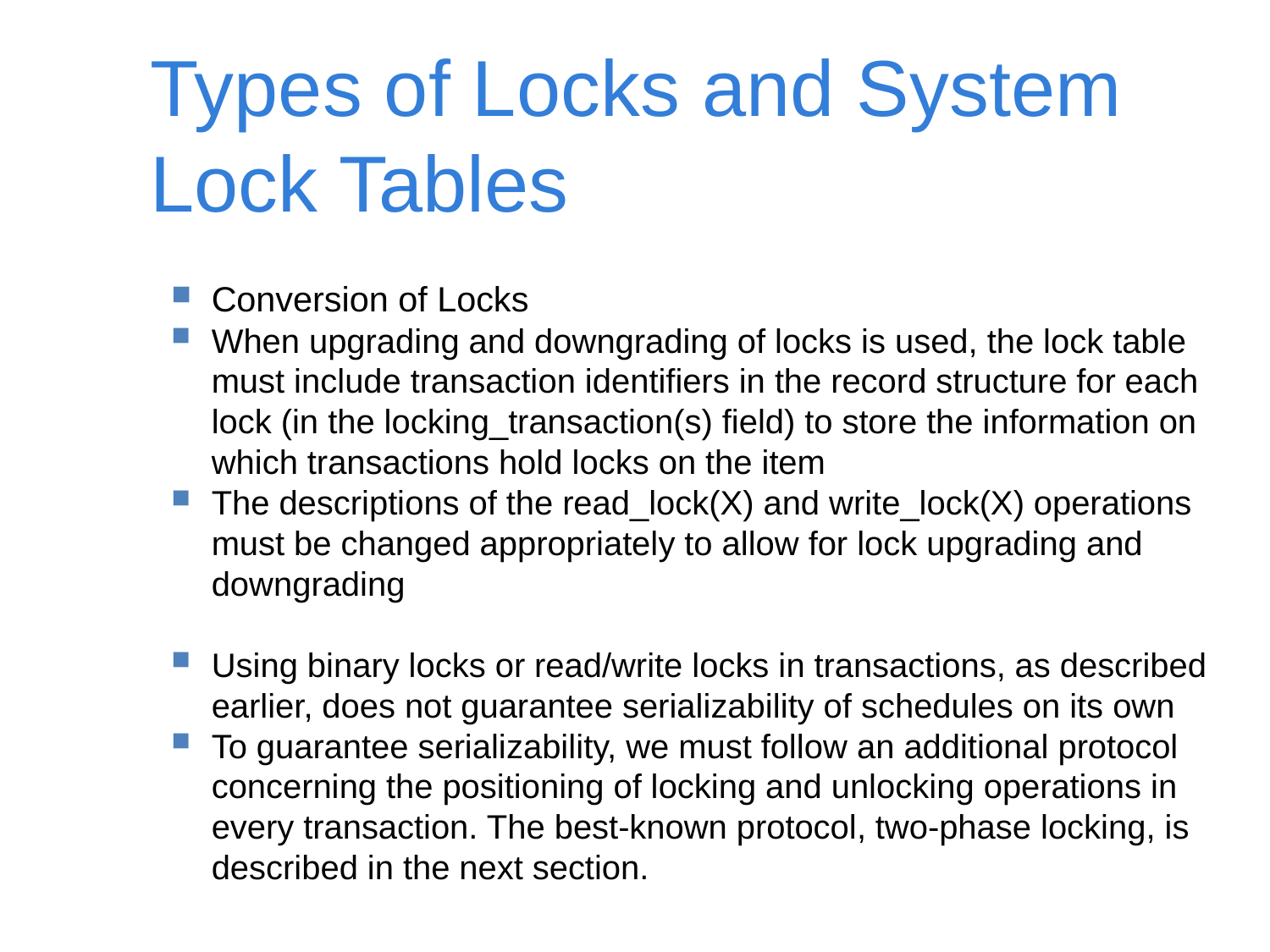

Types of Locks and System Lock Tables
Conversion of Locks
When upgrading and downgrading of locks is used, the lock table must include transaction identifiers in the record structure for each lock (in the locking_transaction(s) field) to store the information on which transactions hold locks on the item
The descriptions of the read_lock(X) and write_lock(X) operations must be changed appropriately to allow for lock upgrading and downgrading

Using binary locks or read/write locks in transactions, as described earlier, does not guarantee serializability of schedules on its own
To guarantee serializability, we must follow an additional protocol concerning the positioning of locking and unlocking operations in every transaction. The best-known protocol, two-phase locking, is described in the next section.